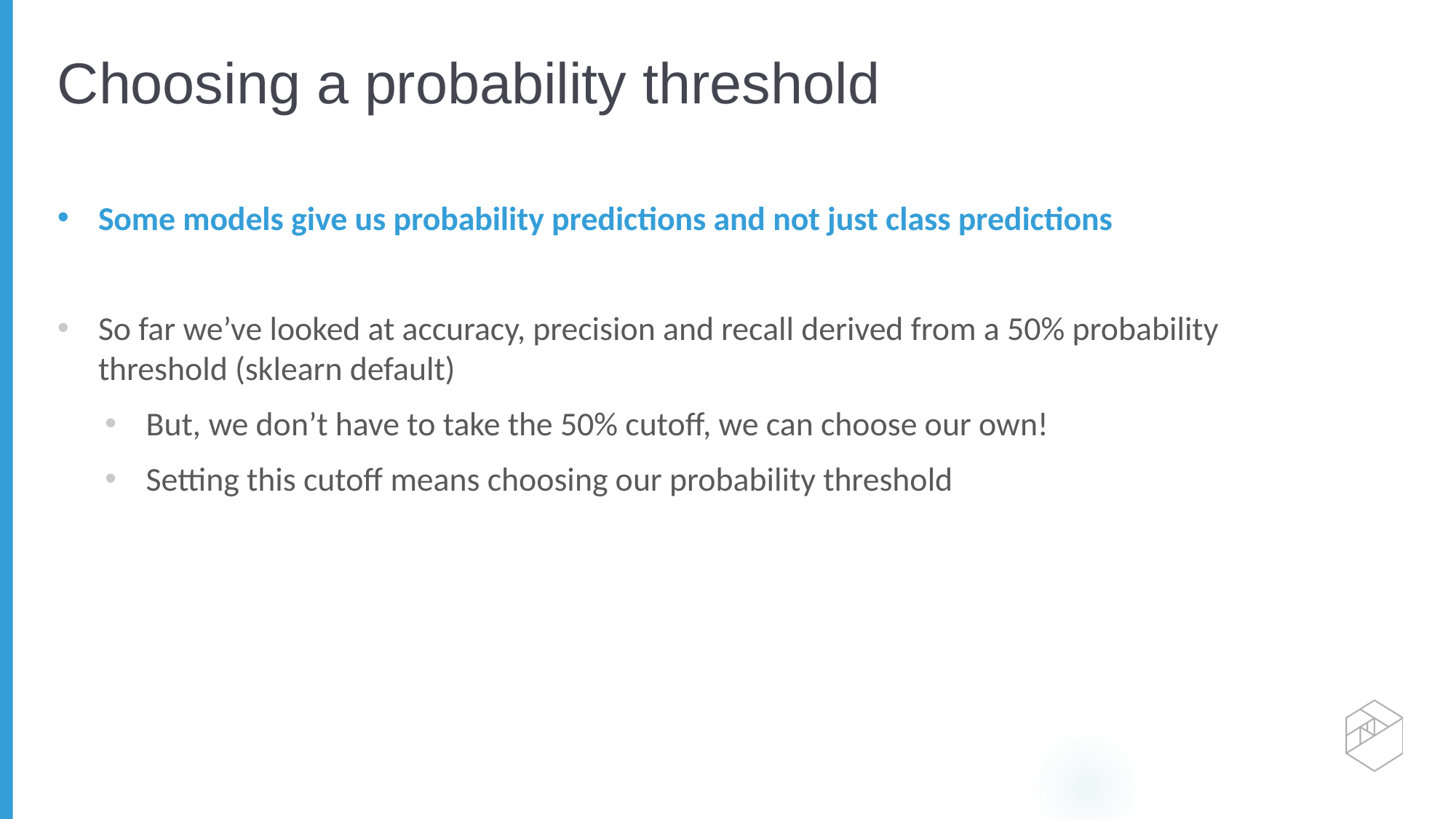

# Choosing a probability threshold
Some models give us probability predictions and not just class predictions

So far we’ve looked at accuracy, precision and recall derived from a 50% probability threshold (sklearn default)
But, we don’t have to take the 50% cutoff, we can choose our own!
Setting this cutoff means choosing our probability threshold